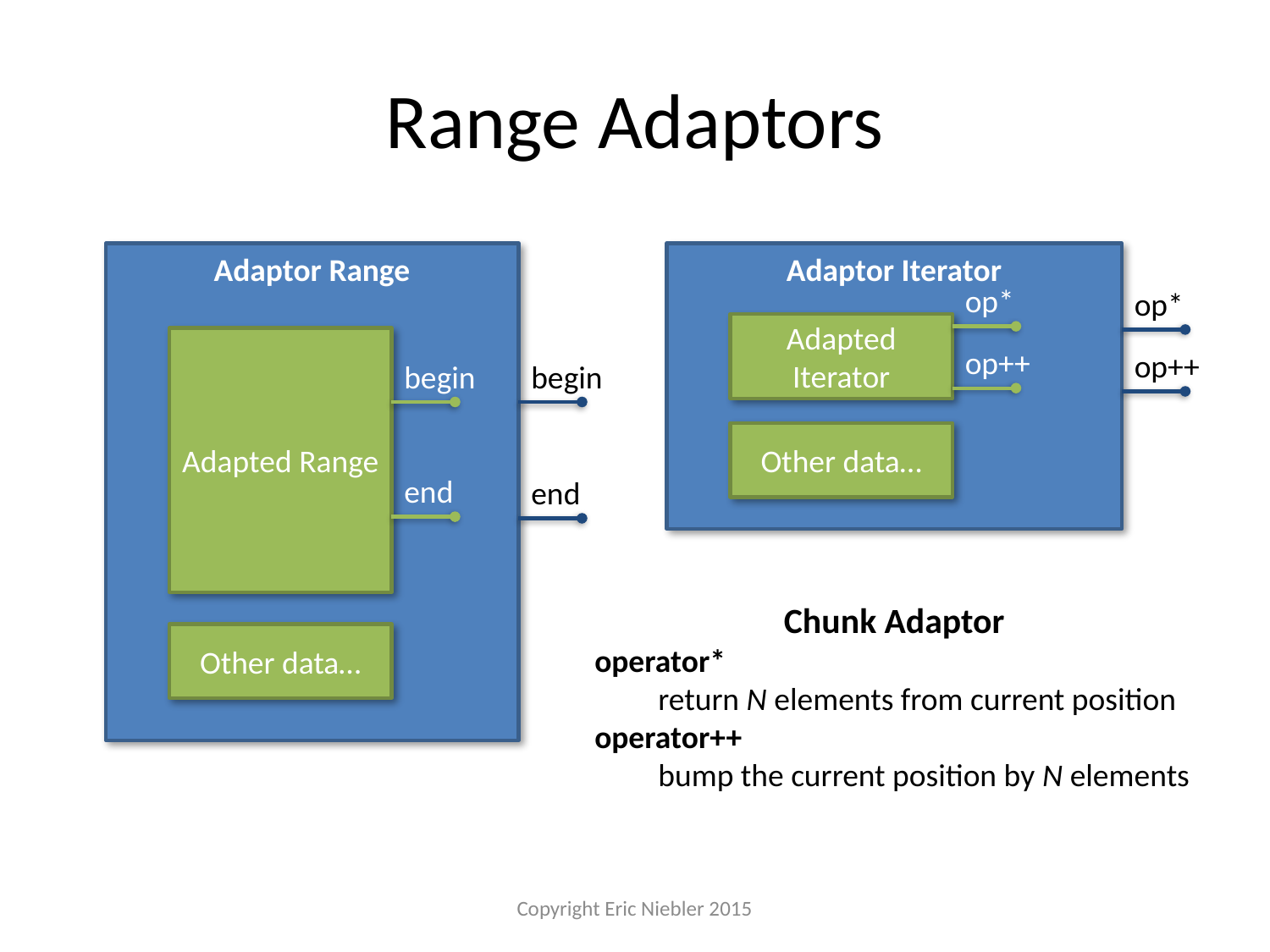

# Range Adaptors
Adaptor Range
Adaptor Iterator
op*
op*
Adapted Iterator
Adapted Range
op++
op++
begin
begin
Other data…
end
end
Chunk Adaptor
operator*
return N elements from current position
operator++
bump the current position by N elements
Other data…
Copyright Eric Niebler 2015